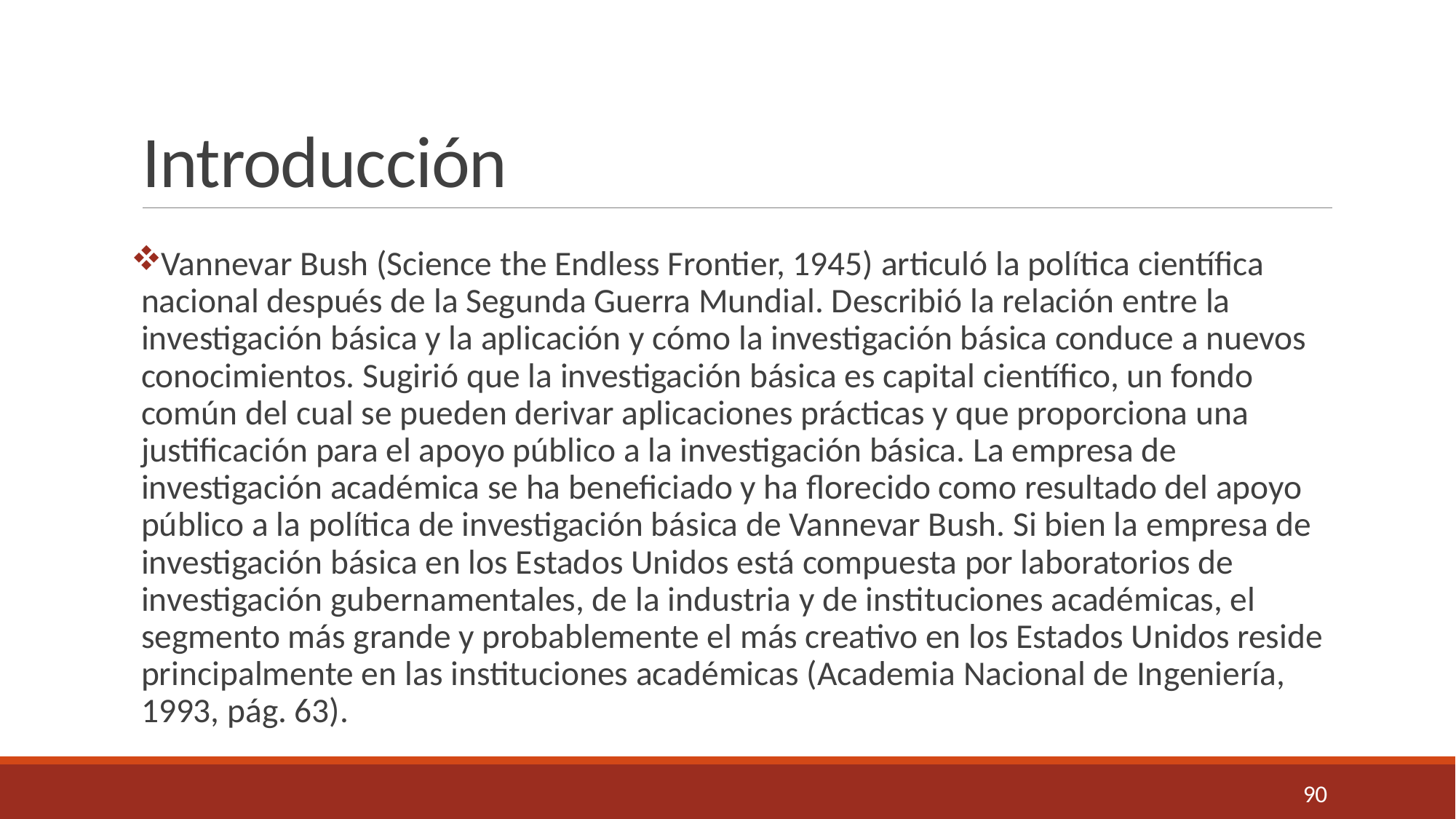

# Introducción
Vannevar Bush (Science the Endless Frontier, 1945) articuló la política científica nacional después de la Segunda Guerra Mundial. Describió la relación entre la investigación básica y la aplicación y cómo la investigación básica conduce a nuevos conocimientos. Sugirió que la investigación básica es capital científico, un fondo común del cual se pueden derivar aplicaciones prácticas y que proporciona una justificación para el apoyo público a la investigación básica. La empresa de investigación académica se ha beneficiado y ha florecido como resultado del apoyo público a la política de investigación básica de Vannevar Bush. Si bien la empresa de investigación básica en los Estados Unidos está compuesta por laboratorios de investigación gubernamentales, de la industria y de instituciones académicas, el segmento más grande y probablemente el más creativo en los Estados Unidos reside principalmente en las instituciones académicas (Academia Nacional de Ingeniería, 1993, pág. 63).
90